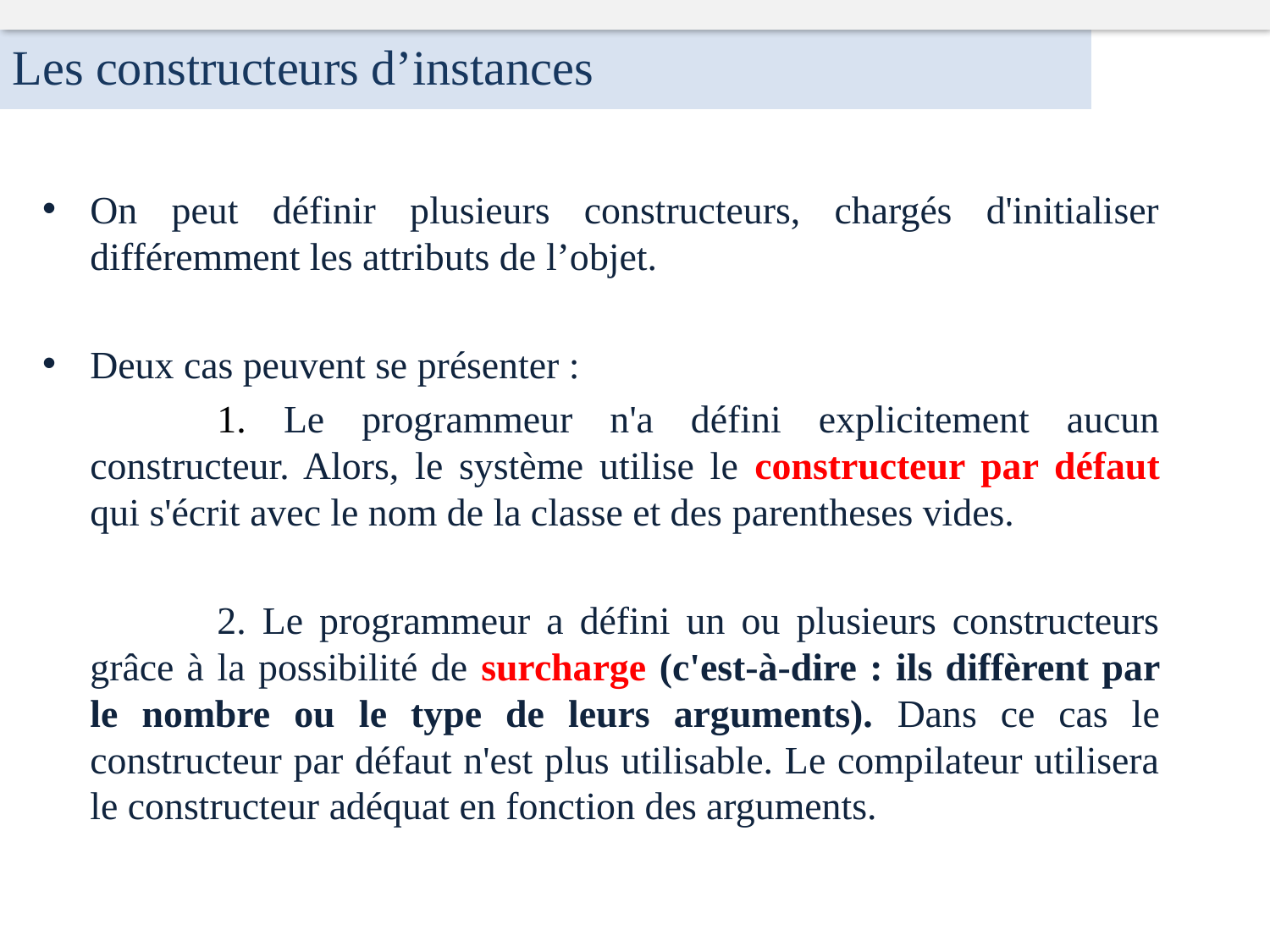

Les constructeurs d’instances
On peut définir plusieurs constructeurs, chargés d'initialiser différemment les attributs de l’objet.

Deux cas peuvent se présenter :
		1. Le programmeur n'a défini explicitement aucun constructeur. Alors, le système utilise le constructeur par défaut qui s'écrit avec le nom de la classe et des parentheses vides.

		2. Le programmeur a défini un ou plusieurs constructeurs grâce à la possibilité de surcharge (c'est-à-dire : ils diffèrent par le nombre ou le type de leurs arguments). Dans ce cas le constructeur par défaut n'est plus utilisable. Le compilateur utilisera le constructeur adéquat en fonction des arguments.